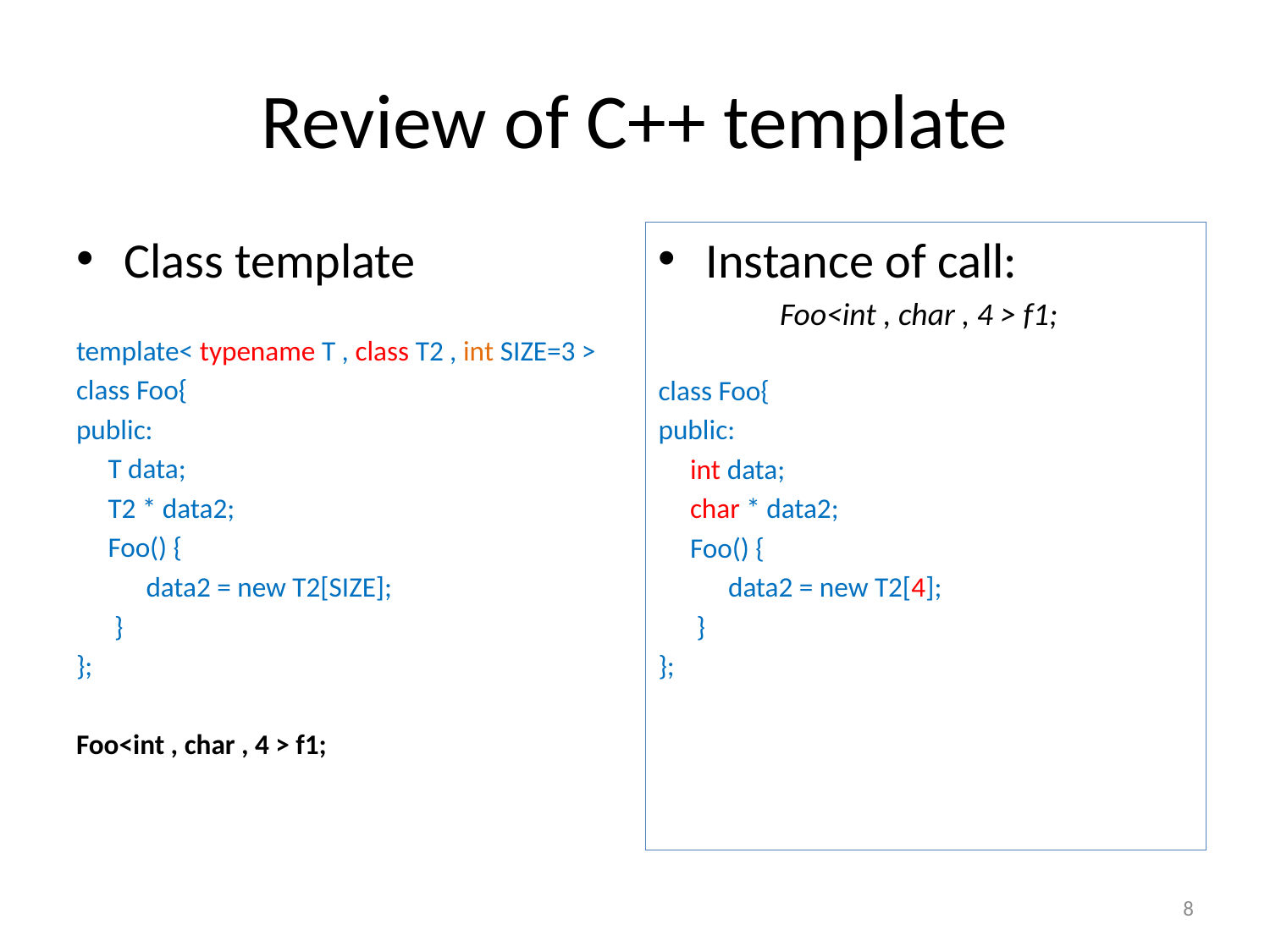

# Review of C++ template
Class template

template< typename T , class T2 , int SIZE=3 >
class Foo{
public:
     T data;
     T2 * data2;
     Foo() {
           data2 = new T2[SIZE];
      }
};

Foo<int , char , 4 > f1;

Instance of call:
Foo<int , char , 4 > f1;

class Foo{
public:
     int data;
     char * data2;
     Foo() {
           data2 = new T2[4];
      }
};

8